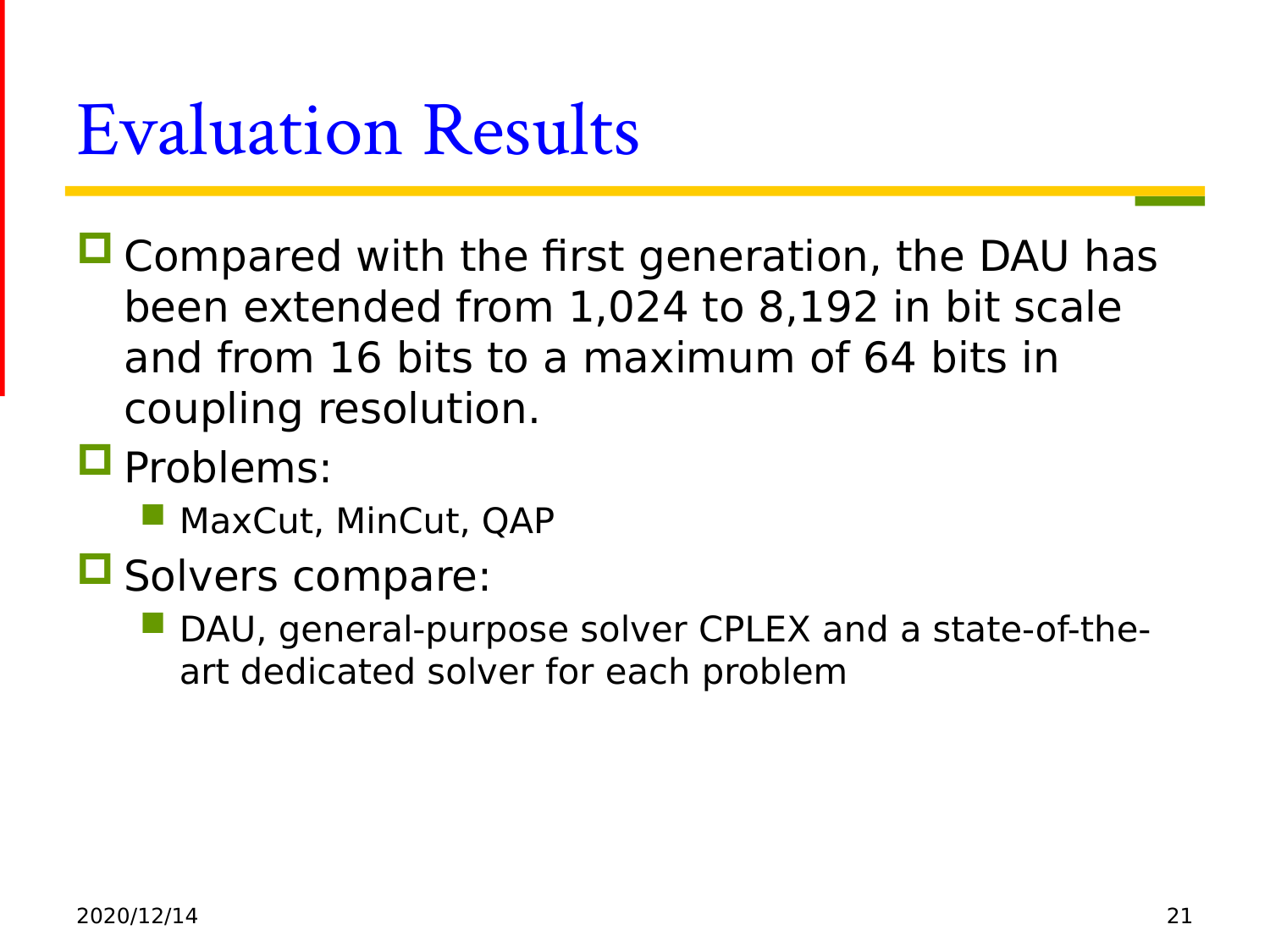

# Evaluation Results
Compared with the first generation, the DAU has been extended from 1,024 to 8,192 in bit scale and from 16 bits to a maximum of 64 bits in coupling resolution.
Problems:
MaxCut, MinCut, QAP
Solvers compare:
DAU, general-purpose solver CPLEX and a state-of-the-art dedicated solver for each problem
2020/12/14
21